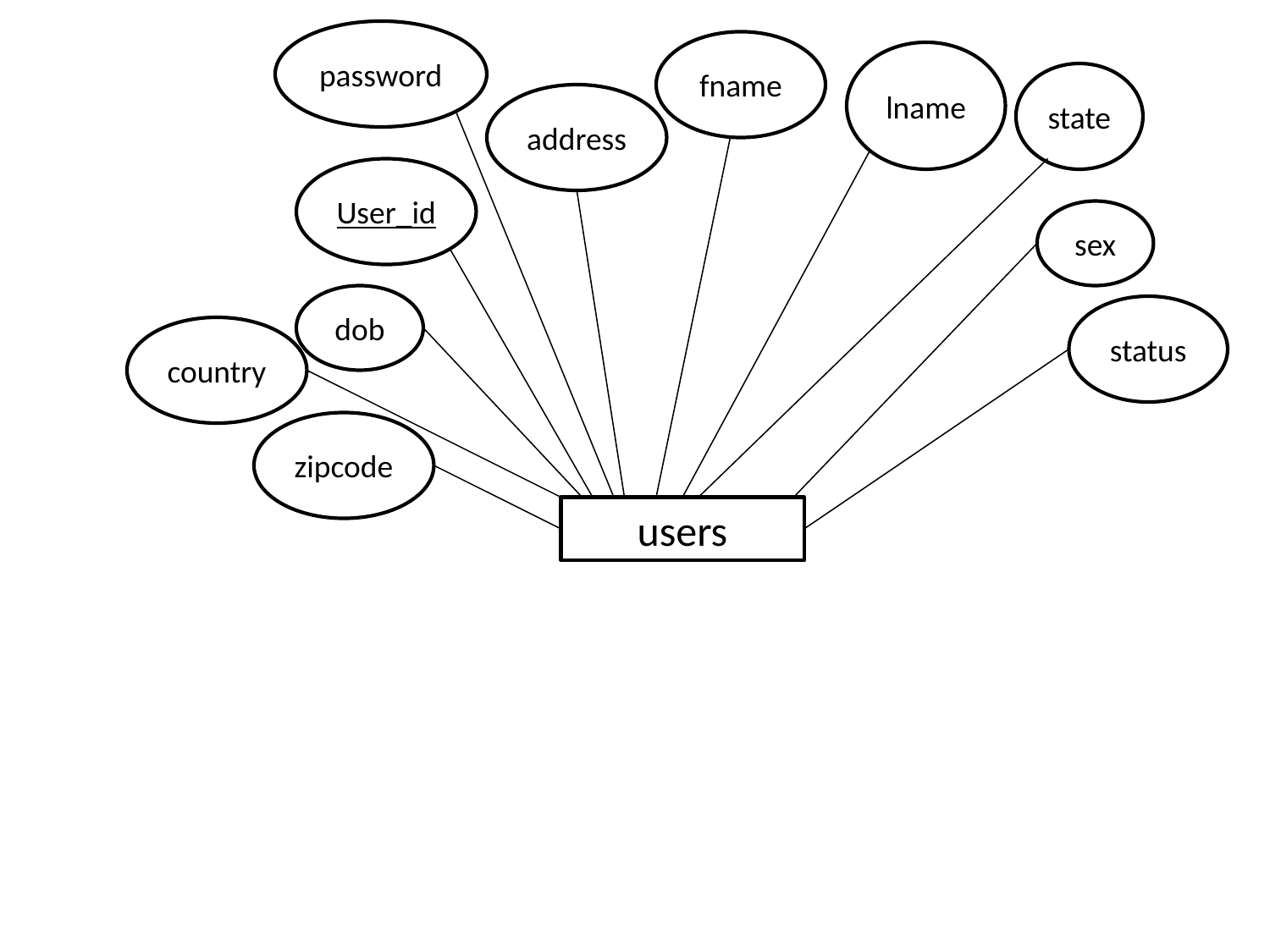

password
fname
lname
state
address
User_id
sex
dob
status
country
zipcode
users